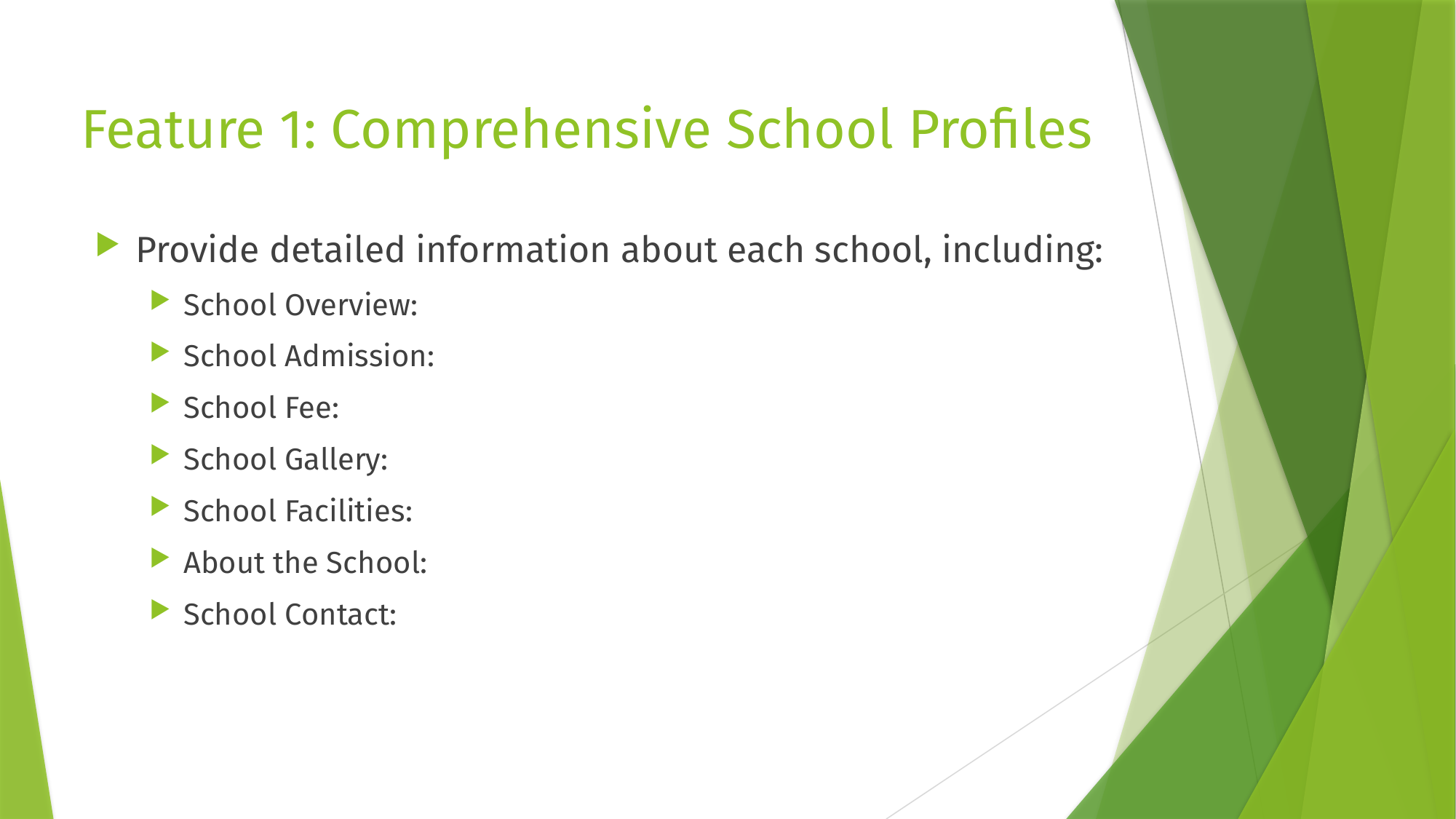

# Feature 1: Comprehensive School Profiles
Provide detailed information about each school, including:
School Overview:
School Admission:
School Fee:
School Gallery:
School Facilities:
About the School:
School Contact: